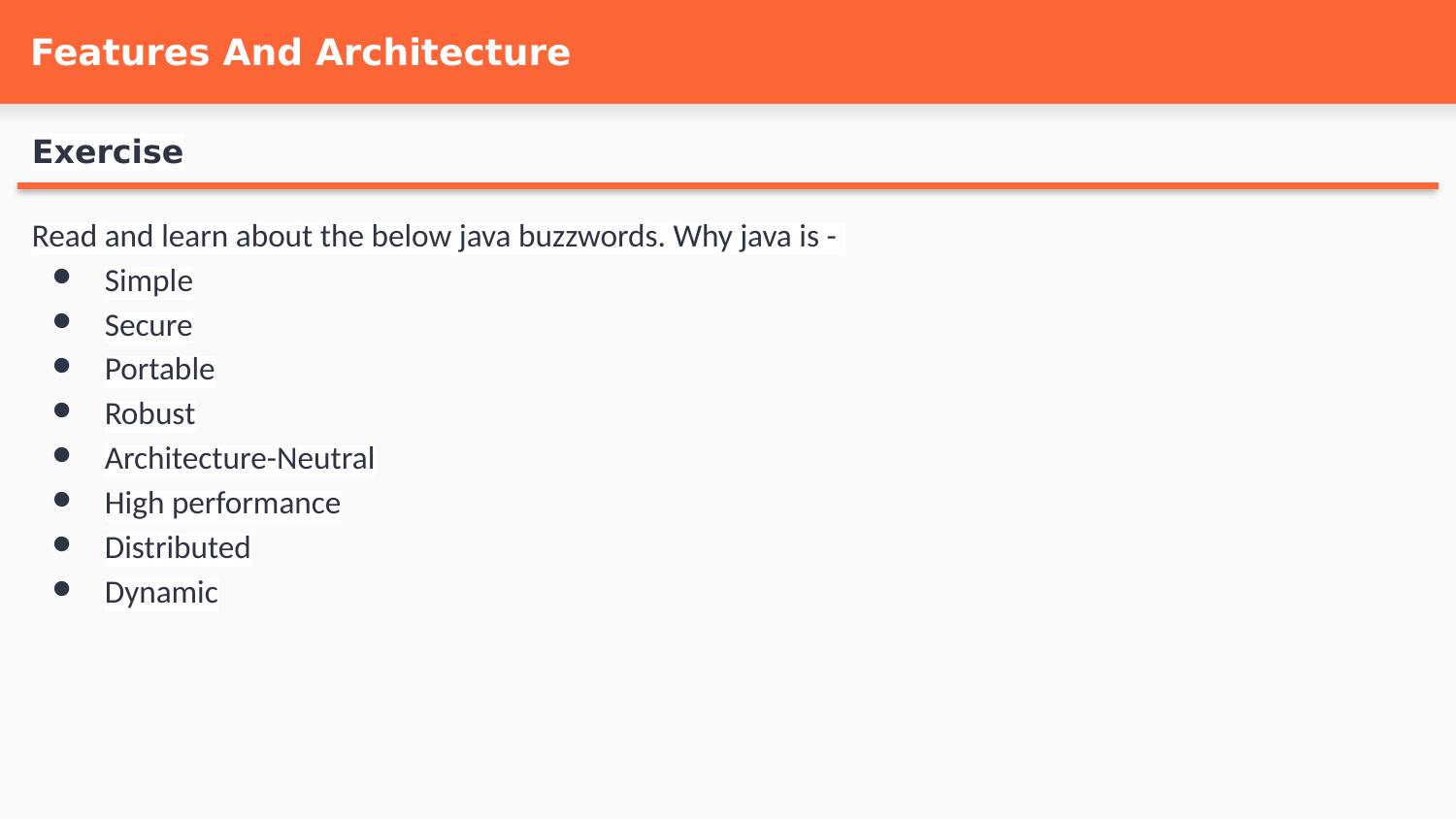

# Features And Architecture
Exercise

Read and learn about the below java buzzwords. Why java is -
Simple
Secure
Portable
Robust
Architecture-Neutral
High performance
Distributed
Dynamic